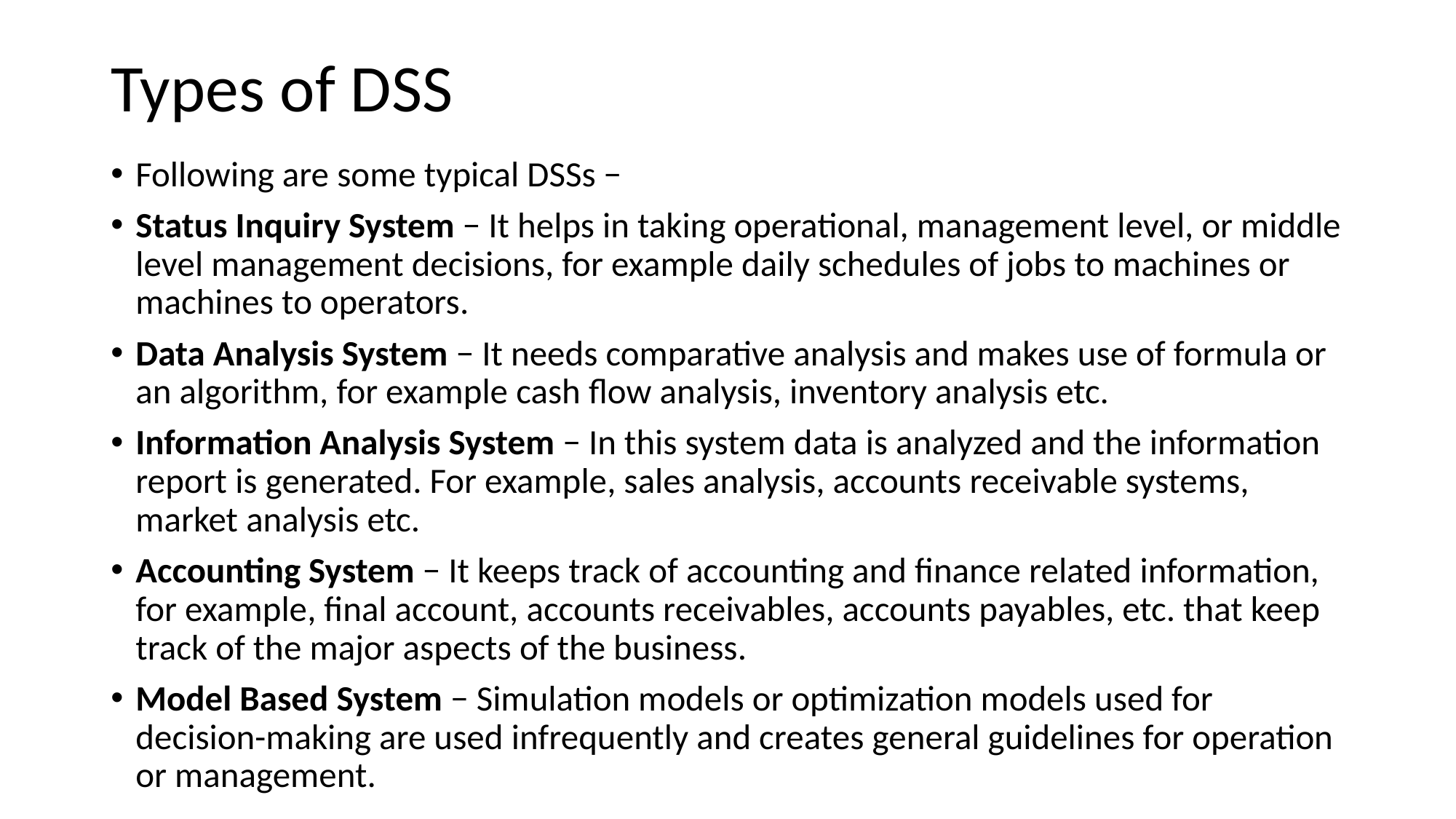

# Types of DSS
Following are some typical DSSs −
Status Inquiry System − It helps in taking operational, management level, or middle level management decisions, for example daily schedules of jobs to machines or machines to operators.
Data Analysis System − It needs comparative analysis and makes use of formula or an algorithm, for example cash flow analysis, inventory analysis etc.
Information Analysis System − In this system data is analyzed and the information report is generated. For example, sales analysis, accounts receivable systems, market analysis etc.
Accounting System − It keeps track of accounting and finance related information, for example, final account, accounts receivables, accounts payables, etc. that keep track of the major aspects of the business.
Model Based System − Simulation models or optimization models used for decision-making are used infrequently and creates general guidelines for operation or management.